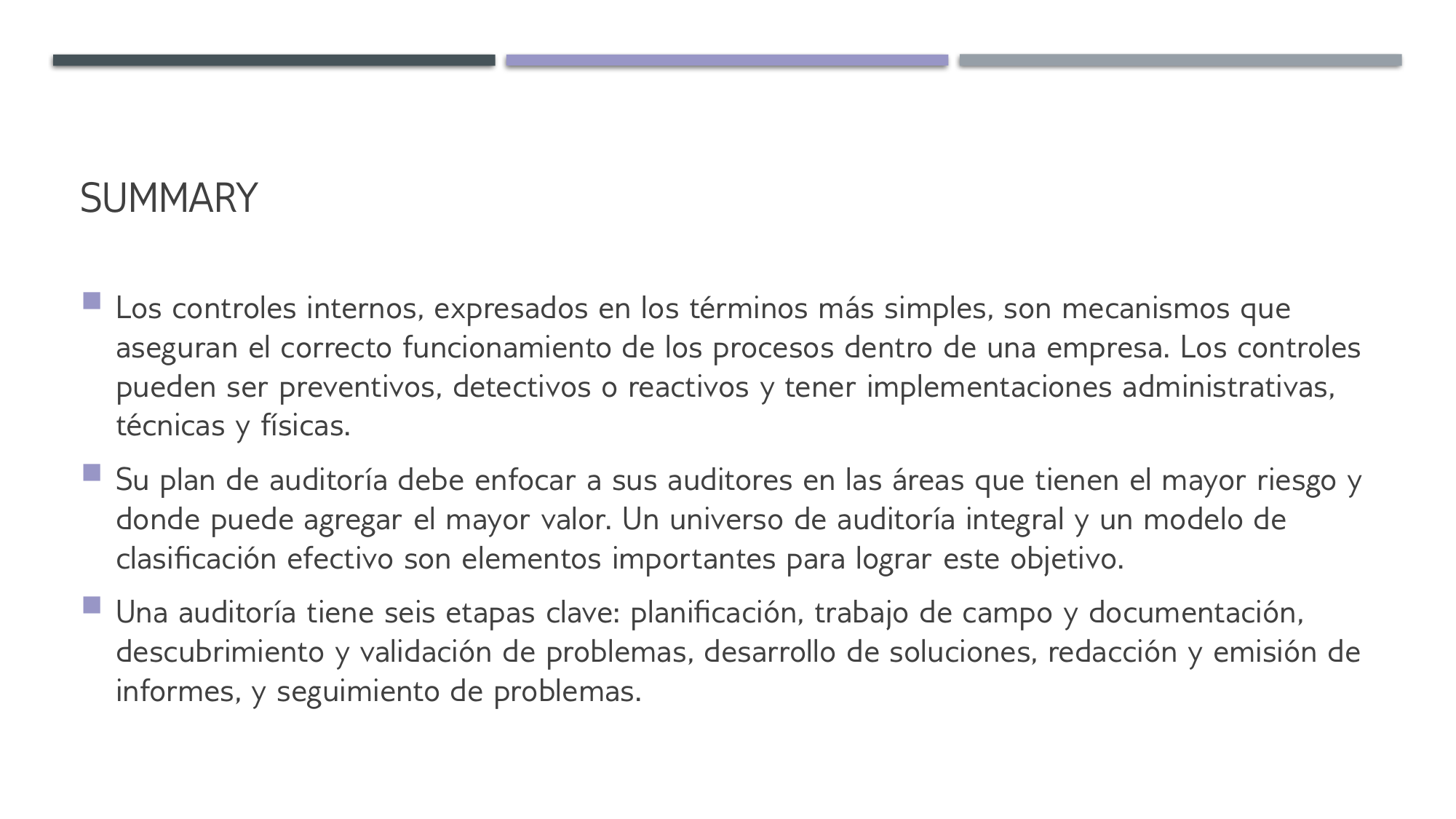

# Summary
Los controles internos, expresados en los términos más simples, son mecanismos que aseguran el correcto funcionamiento de los procesos dentro de una empresa. Los controles pueden ser preventivos, detectivos o reactivos y tener implementaciones administrativas, técnicas y físicas.
Su plan de auditoría debe enfocar a sus auditores en las áreas que tienen el mayor riesgo y donde puede agregar el mayor valor. Un universo de auditoría integral y un modelo de clasificación efectivo son elementos importantes para lograr este objetivo.
Una auditoría tiene seis etapas clave: planificación, trabajo de campo y documentación, descubrimiento y validación de problemas, desarrollo de soluciones, redacción y emisión de informes, y seguimiento de problemas.